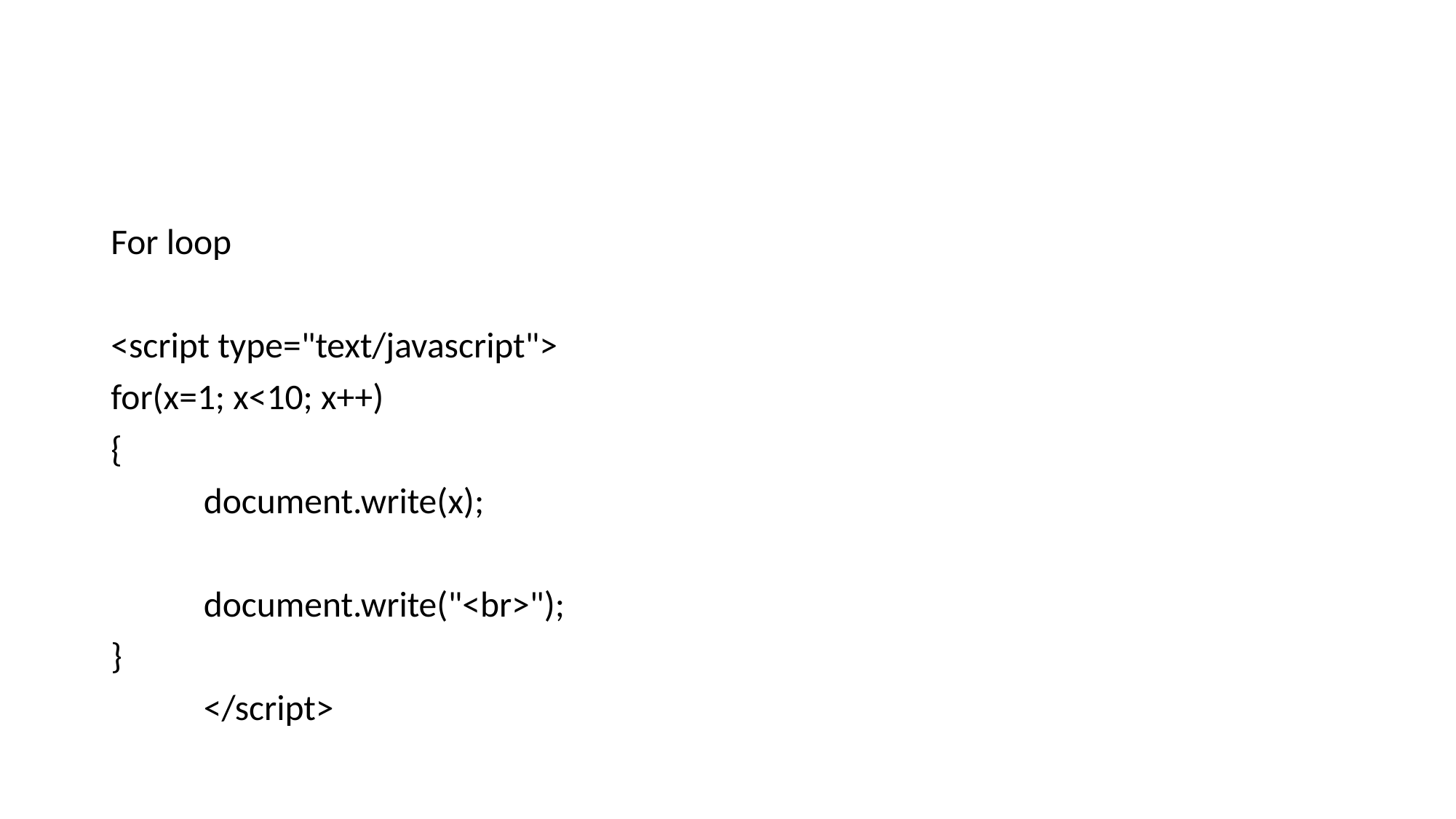

#
For loop

<script type="text/javascript">
for(x=1; x<10; x++)
{
	document.write(x);

	document.write("<br>");
}
	</script>